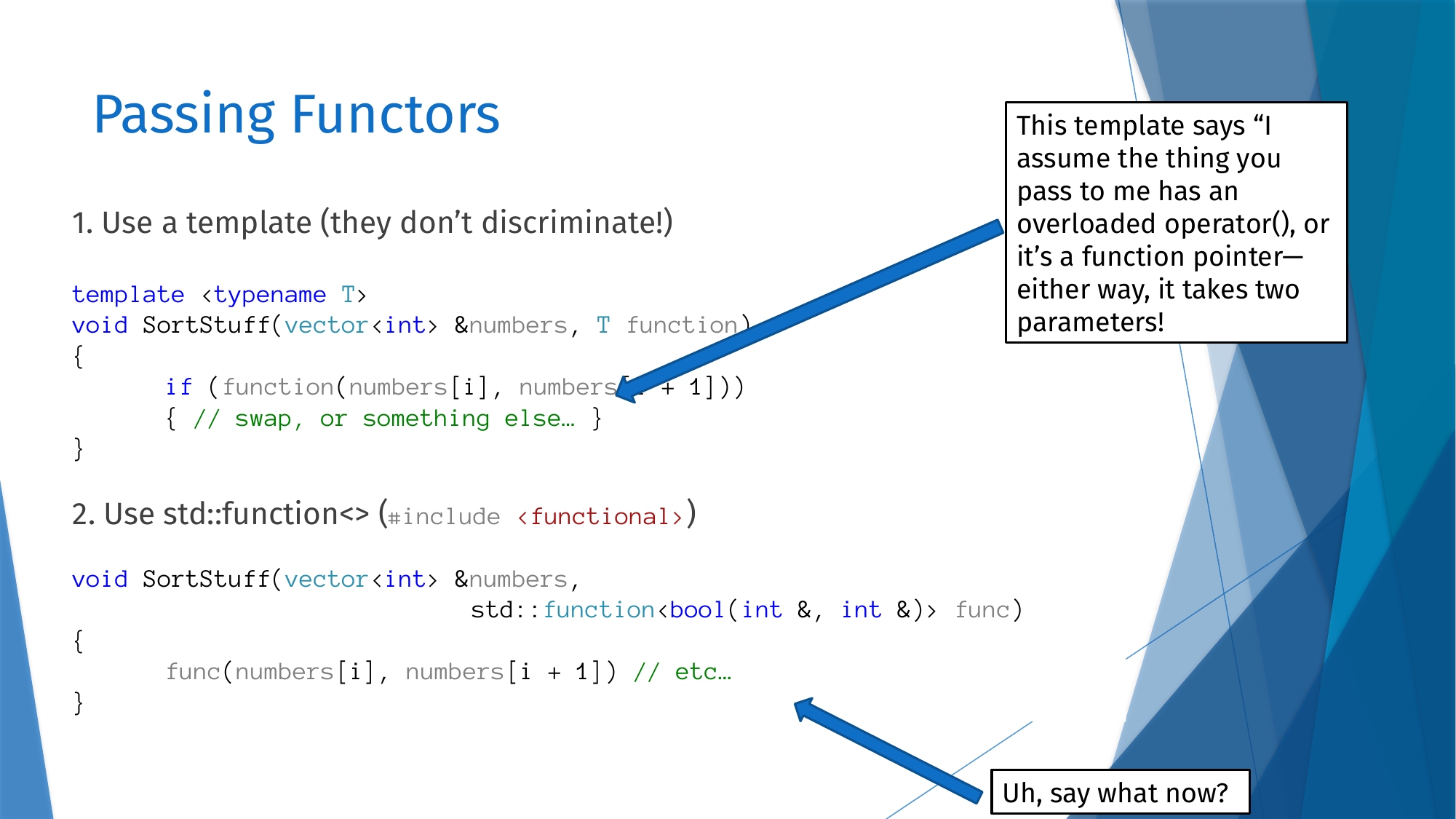

# Passing Functors
This template says “I assume the thing you pass to me has an overloaded operator(), or it’s a function pointer—either way, it takes two parameters!

1. Use a template (they don’t discriminate!)

template <typename T>
void SortStuff(vector<int> &numbers, T function)
{
	if (function(numbers[i], numbers[i + 1]))
	{ // swap, or something else… }
}

2. Use std::function<> (#include <functional>)

void SortStuff(vector<int> &numbers,
				  std::function<bool(int &, int &)> func)
{
	func(numbers[i], numbers[i + 1]) // etc…
}

Uh, say what now?